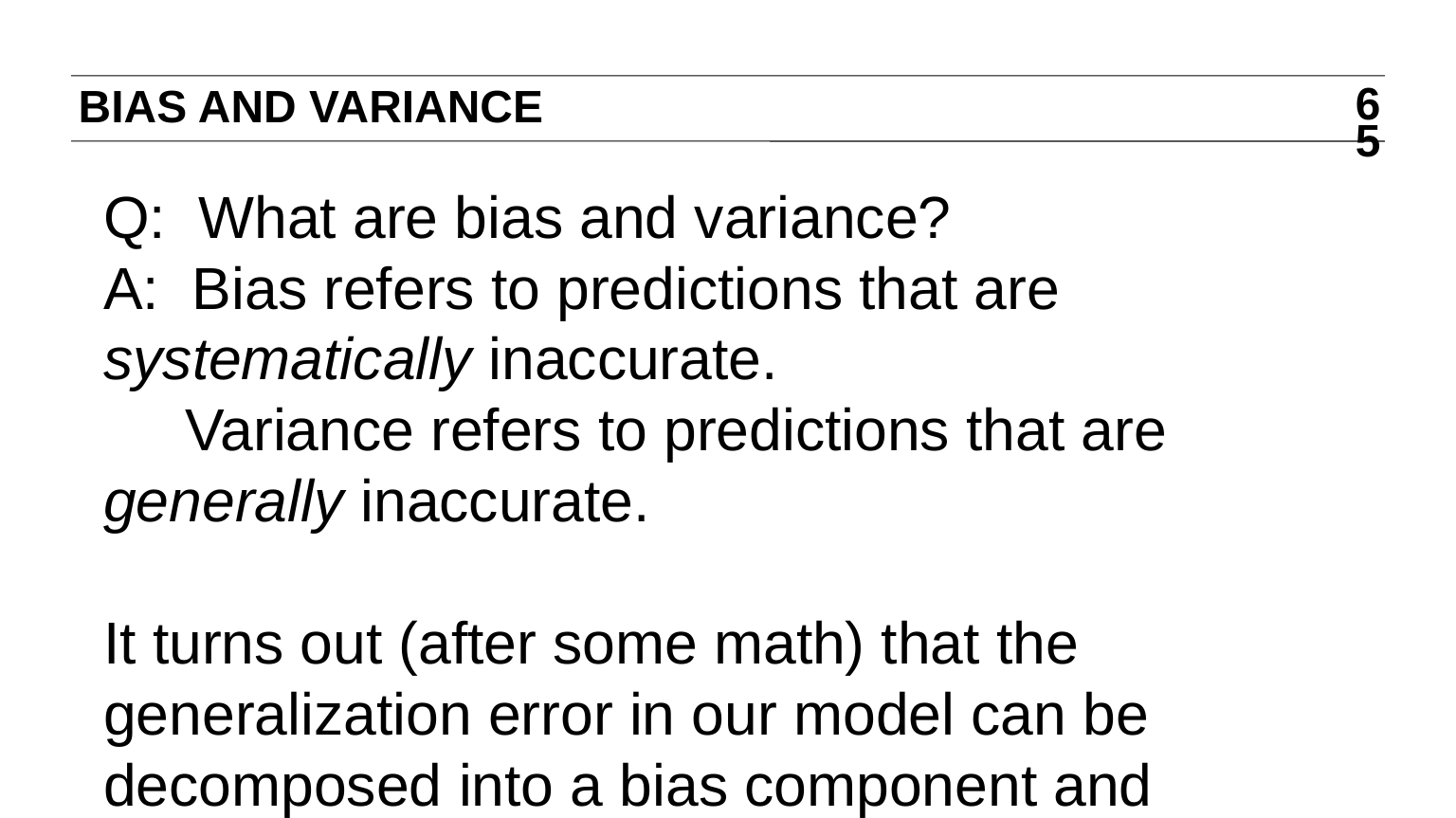

Bias and variance
65
Q:  What are bias and variance?
A:  Bias refers to predictions that are systematically inaccurate.
     Variance refers to predictions that are generally inaccurate.

It turns out (after some math) that the generalization error in our model can be decomposed into a bias component and variance component.